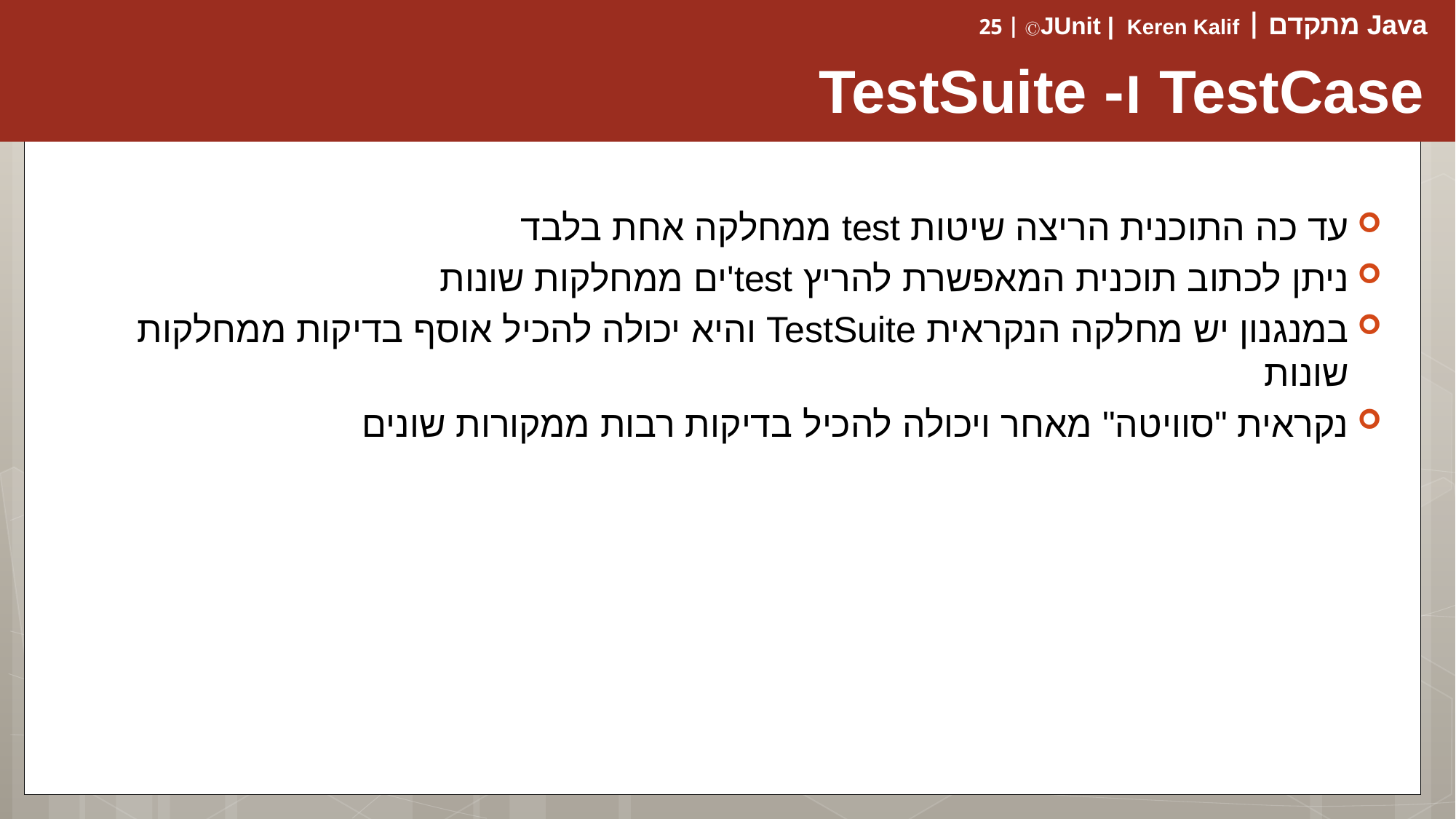

# TestCase ו- TestSuite

עד כה התוכנית הריצה שיטות test ממחלקה אחת בלבד
ניתן לכתוב תוכנית המאפשרת להריץ test'ים ממחלקות שונות
במנגנון יש מחלקה הנקראית TestSuite והיא יכולה להכיל אוסף בדיקות ממחלקות שונות
נקראית "סוויטה" מאחר ויכולה להכיל בדיקות רבות ממקורות שונים